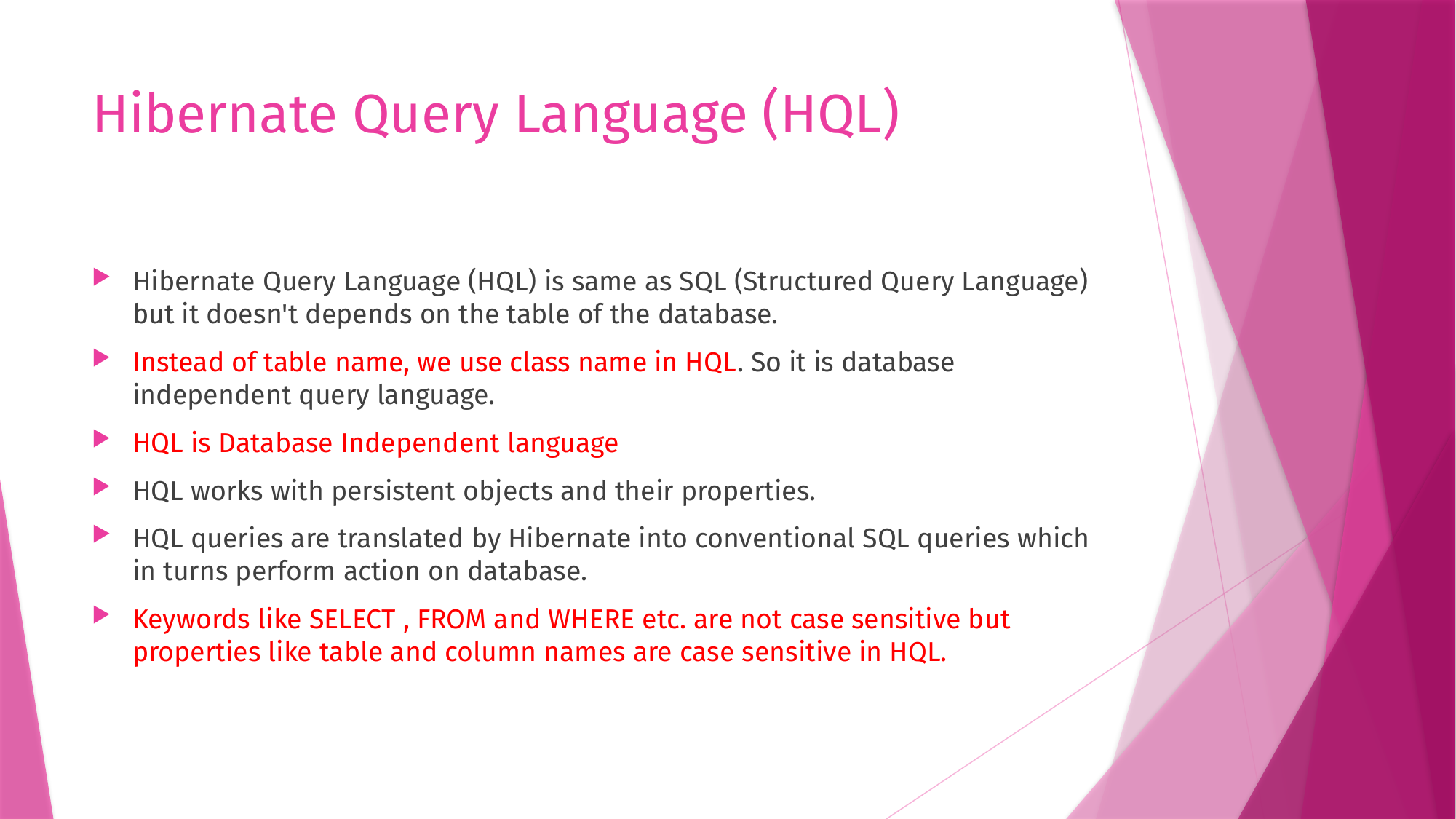

# Hibernate Query Language (HQL)
Hibernate Query Language (HQL) is same as SQL (Structured Query Language) but it doesn't depends on the table of the database.
Instead of table name, we use class name in HQL. So it is database independent query language.
HQL is Database Independent language
HQL works with persistent objects and their properties.
HQL queries are translated by Hibernate into conventional SQL queries which in turns perform action on database.
Keywords like SELECT , FROM and WHERE etc. are not case sensitive but properties like table and column names are case sensitive in HQL.